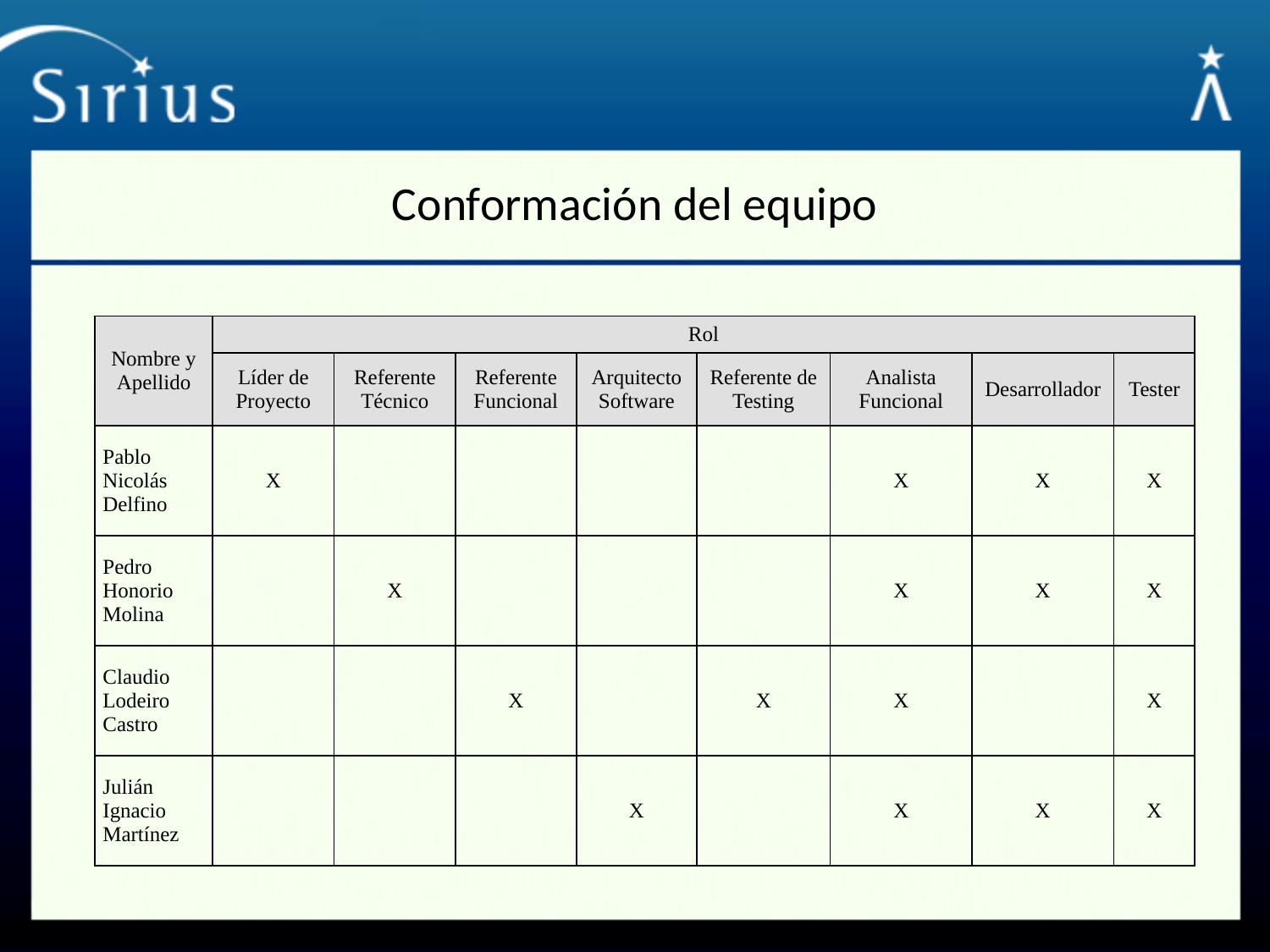

# Conformación del equipo
| Nombre y Apellido | Rol |  |  |  |  |  |  |  |
| --- | --- | --- | --- | --- | --- | --- | --- | --- |
|  | Líder de Proyecto | Referente Técnico | Referente Funcional | Arquitecto Software | Referente de Testing | Analista Funcional | Desarrollador | Tester |
| Pablo Nicolás Delfino | X |  |  |  |  | X | X | X |
| Pedro Honorio Molina |  | X |  |  |  | X | X | X |
| Claudio Lodeiro Castro |  |  | X |  | X | X |  | X |
| Julián Ignacio Martínez |  |  |  | X |  | X | X | X |